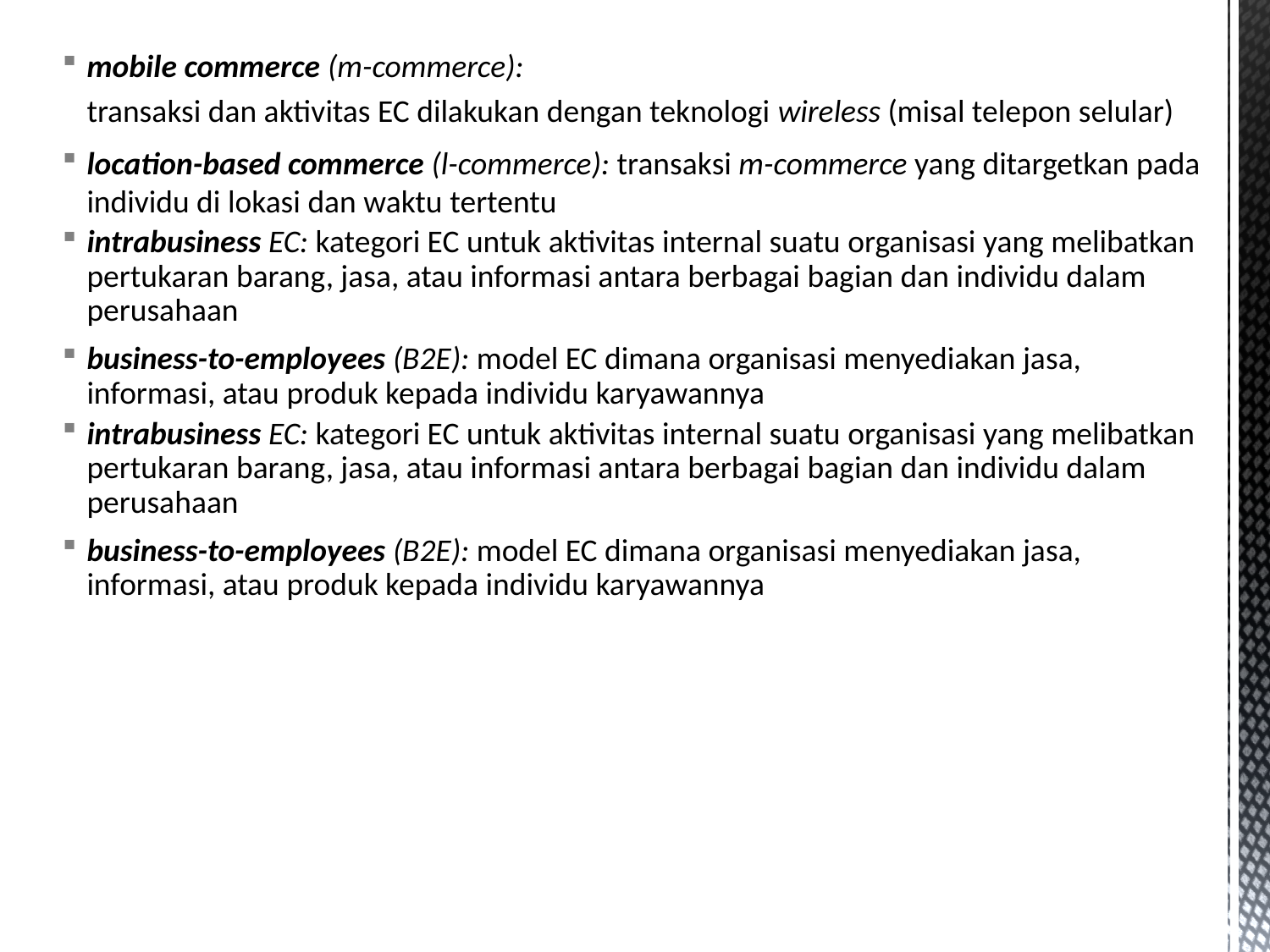

mobile commerce (m-commerce):
	transaksi dan aktivitas EC dilakukan dengan teknologi wireless (misal telepon selular)
location-based commerce (l-commerce): transaksi m-commerce yang ditargetkan pada individu di lokasi dan waktu tertentu
intrabusiness EC: kategori EC untuk aktivitas internal suatu organisasi yang melibatkan pertukaran barang, jasa, atau informasi antara berbagai bagian dan individu dalam perusahaan
business-to-employees (B2E): model EC dimana organisasi menyediakan jasa, informasi, atau produk kepada individu karyawannya
intrabusiness EC: kategori EC untuk aktivitas internal suatu organisasi yang melibatkan pertukaran barang, jasa, atau informasi antara berbagai bagian dan individu dalam perusahaan
business-to-employees (B2E): model EC dimana organisasi menyediakan jasa, informasi, atau produk kepada individu karyawannya